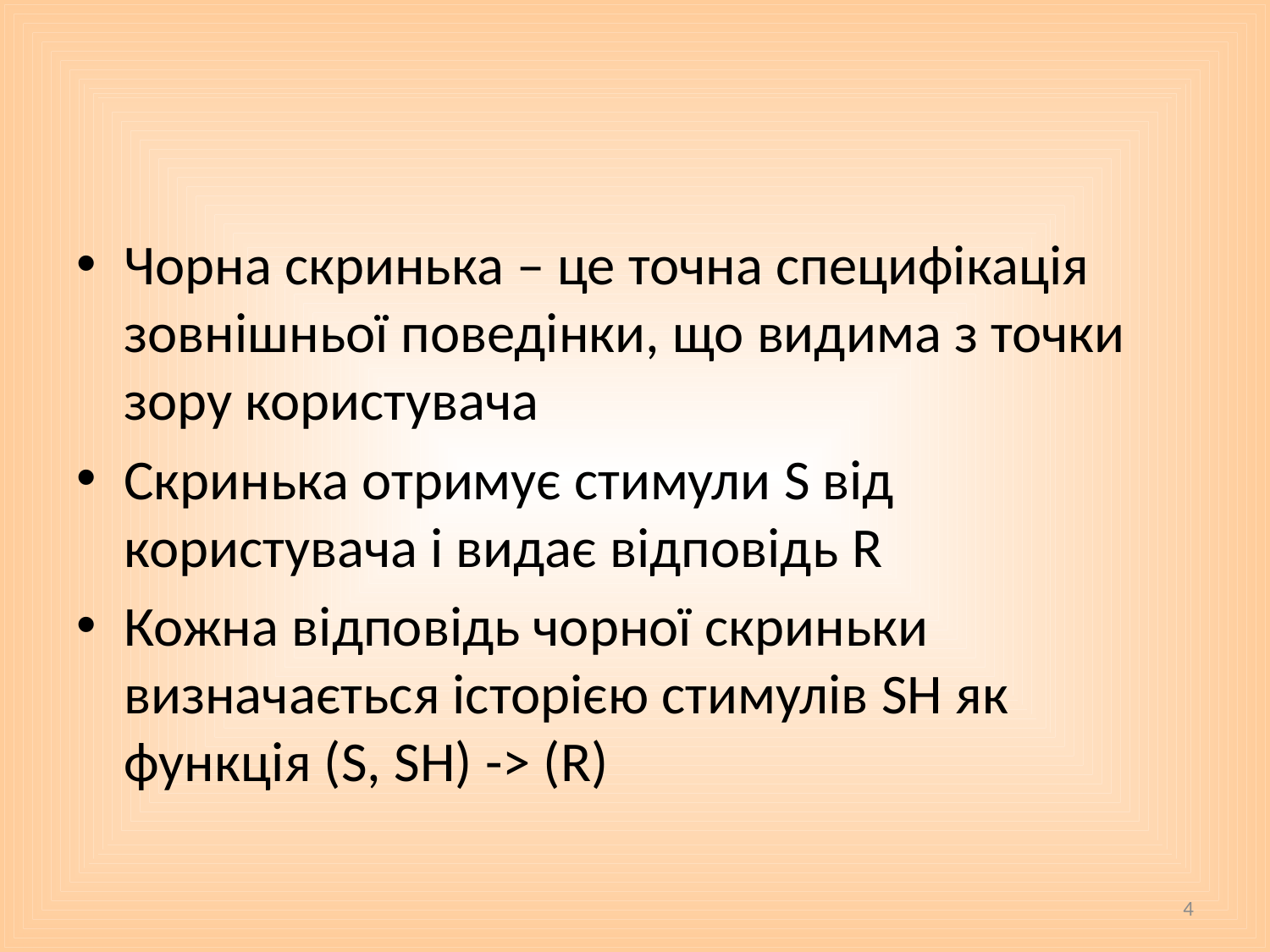

#
Чорна скринька – це точна специфікація зовнішньої поведінки, що видима з точки зору користувача
Скринька отримує стимули S від користувача і видає відповідь R
Кожна відповідь чорної скриньки визначається історією стимулів SH як функція (S, SH) -> (R)

4